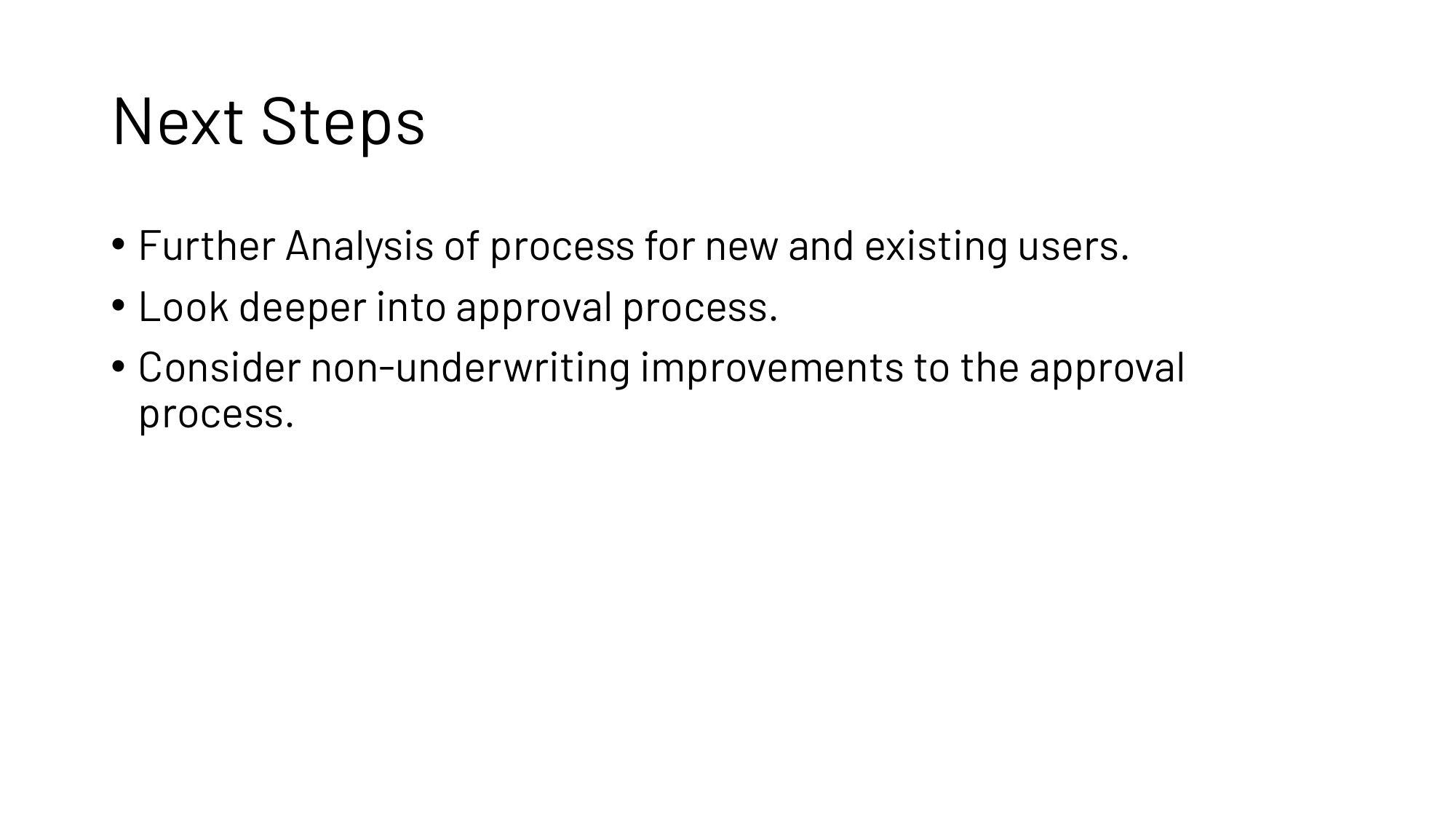

# Next Steps
Further Analysis of process for new and existing users.
Look deeper into approval process.
Consider non-underwriting improvements to the approval process.